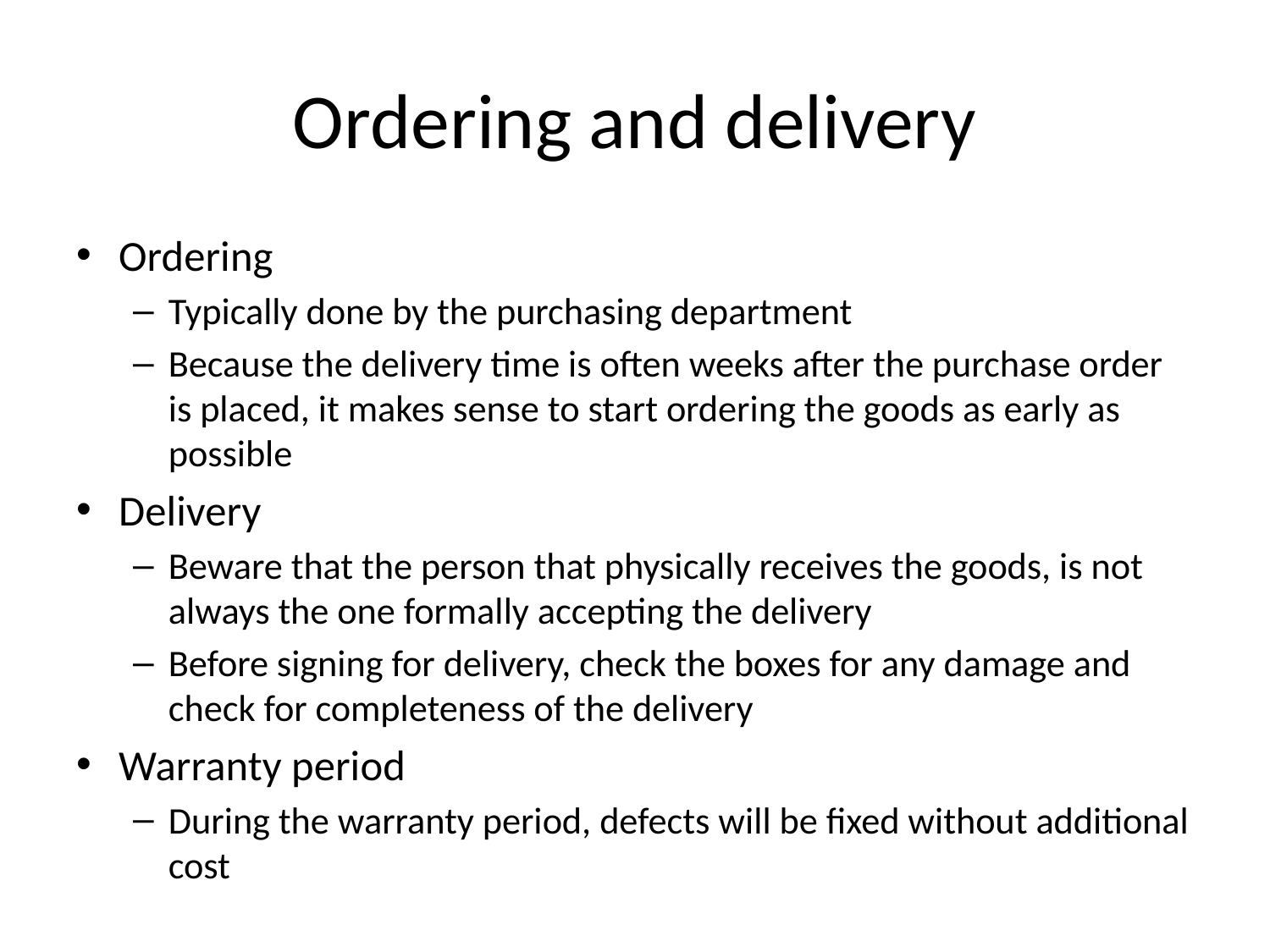

# Ordering and delivery
Ordering
Typically done by the purchasing department
Because the delivery time is often weeks after the purchase order is placed, it makes sense to start ordering the goods as early as possible
Delivery
Beware that the person that physically receives the goods, is not always the one formally accepting the delivery
Before signing for delivery, check the boxes for any damage and check for completeness of the delivery
Warranty period
During the warranty period, defects will be fixed without additional cost